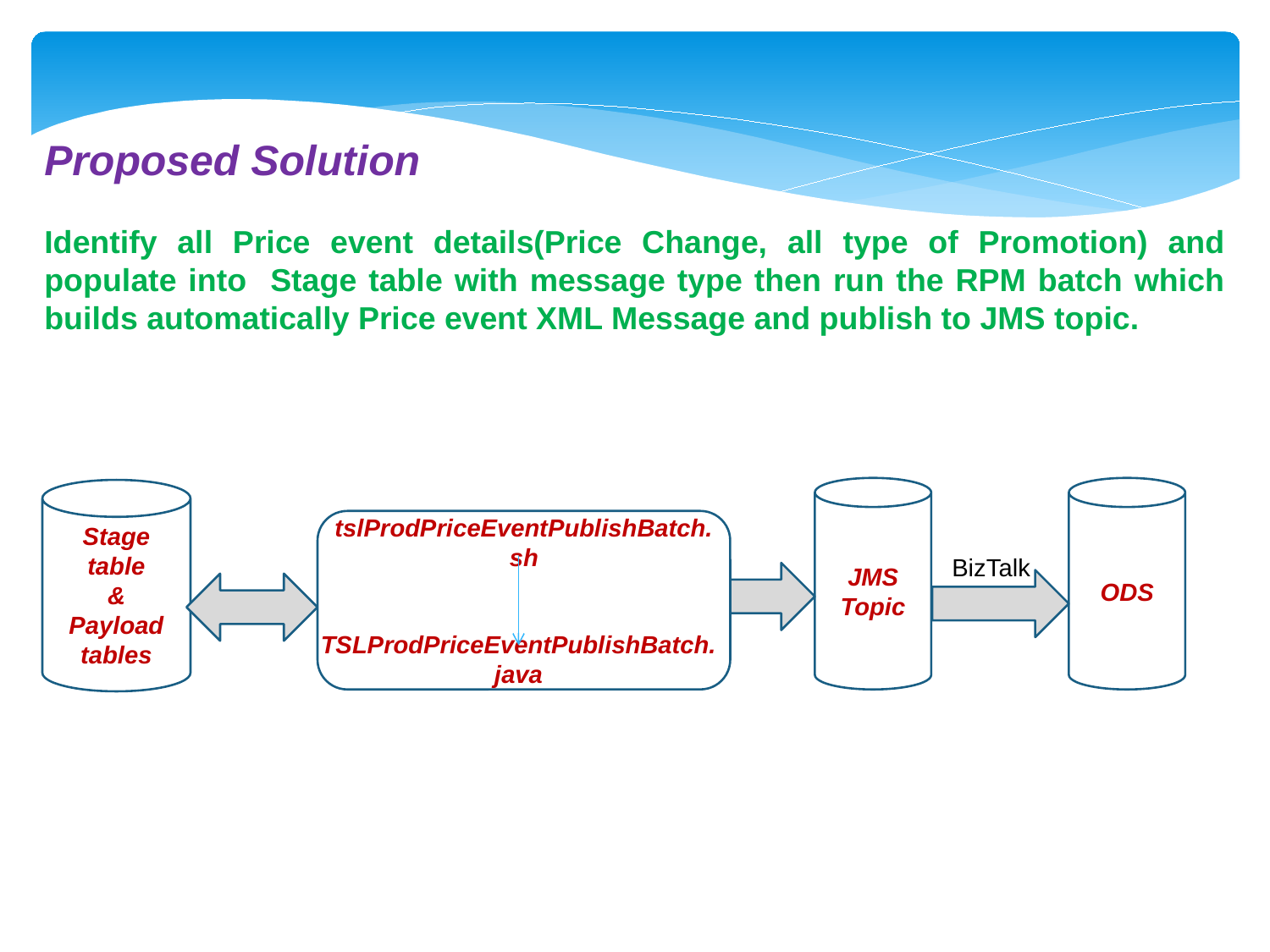

Proposed Solution

Identify all Price event details(Price Change, all type of Promotion) and populate into  Stage table with message type then run the RPM batch which builds automatically Price event XML Message and publish to JMS topic.
JMS Topic
ODS
Stage table
&
Payload tables
tslProdPriceEventPublishBatch.sh

BizTalk

TSLProdPriceEventPublishBatch.java